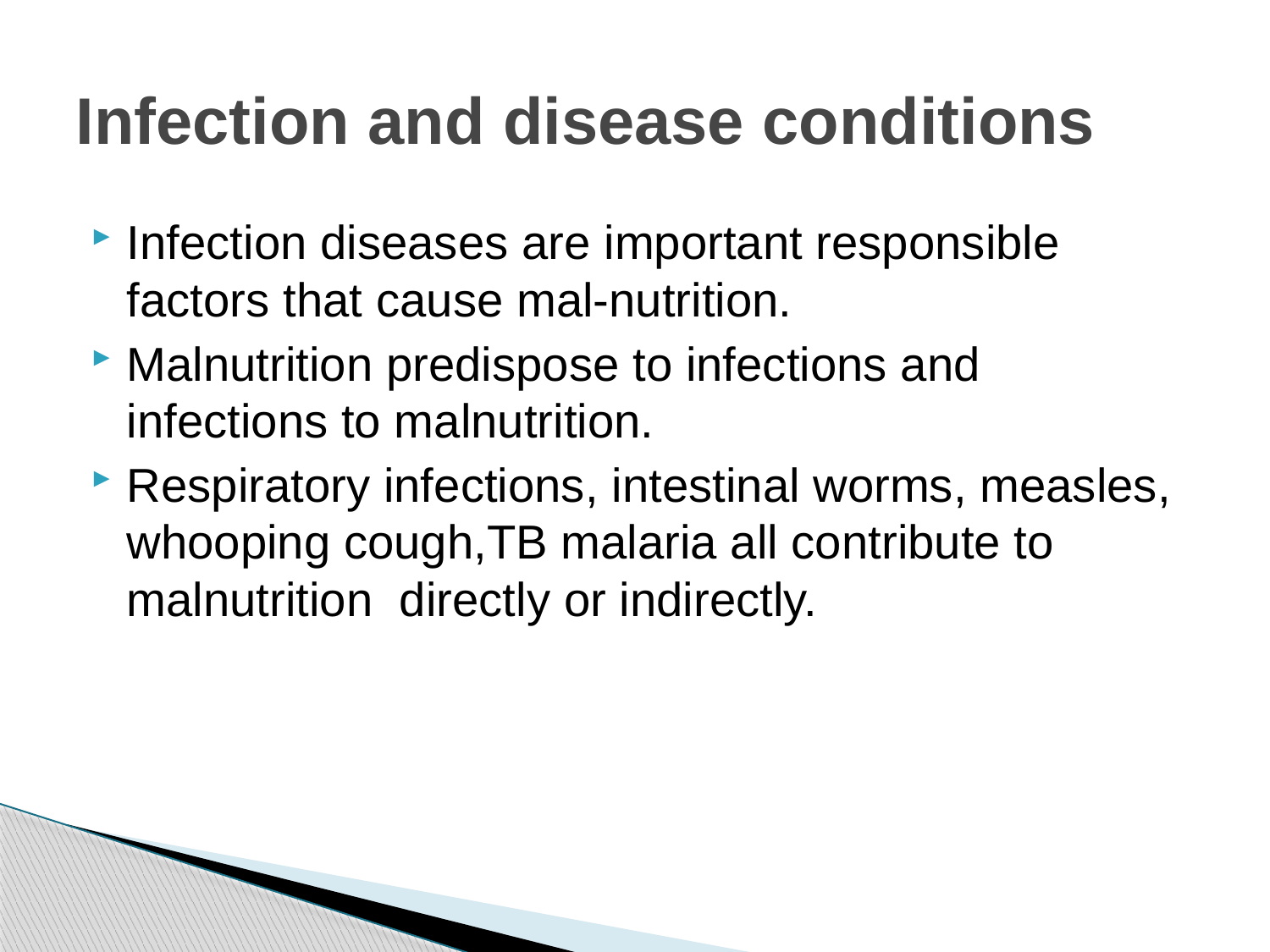

# Infection and disease conditions
Infection diseases are important responsible factors that cause mal-nutrition.
Malnutrition predispose to infections and infections to malnutrition.
Respiratory infections, intestinal worms, measles, whooping cough,TB malaria all contribute to malnutrition  directly or indirectly.